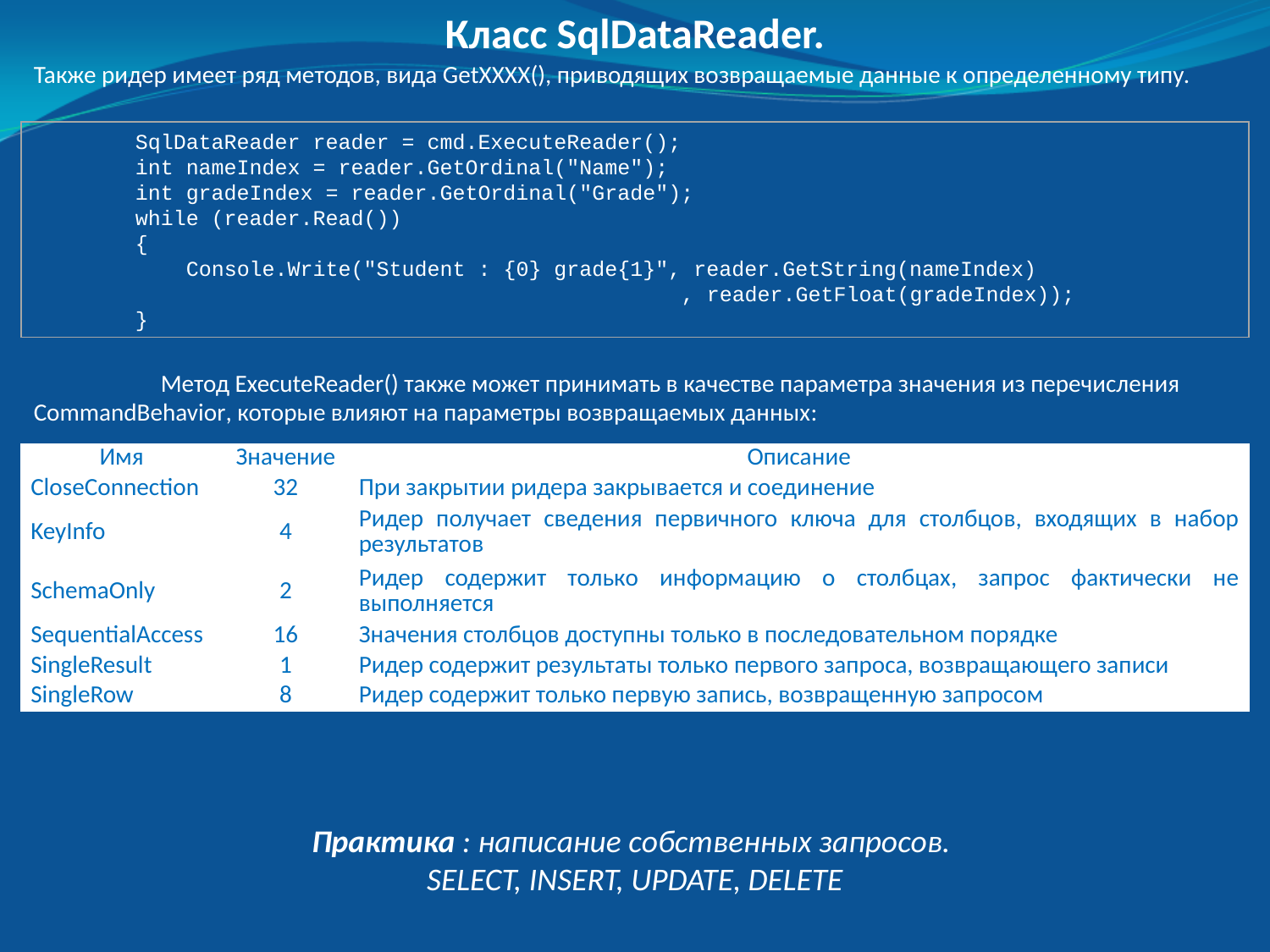

Класс SqlDataReader.
Также ридер имеет ряд методов, вида GetXXXX(), приводящих возвращаемые данные к определенному типу.
        SqlDataReader reader = cmd.ExecuteReader();
        int nameIndex = reader.GetOrdinal("Name");
        int gradeIndex = reader.GetOrdinal("Grade");
        while (reader.Read())
        {
            Console.Write("Student : {0} grade{1}", reader.GetString(nameIndex)
                                                   , reader.GetFloat(gradeIndex));
        }
	Метод ExecuteReader() также может принимать в качестве параметра значения из перечисления CommandBehavior, которые влияют на параметры возвращаемых данных:
| Имя | Значение | Описание |
| --- | --- | --- |
| CloseConnection | 32 | При закрытии ридера закрывается и соединение |
| KeyInfo | 4 | Ридер получает сведения первичного ключа для столбцов, входящих в набор результатов |
| SchemaOnly | 2 | Ридер содержит только информацию о столбцах, запрос фактически не выполняется |
| SequentialAccess | 16 | Значения столбцов доступны только в последовательном порядке |
| SingleResult | 1 | Ридер содержит результаты только первого запроса, возвращающего записи |
| SingleRow | 8 | Ридер содержит только первую запись, возвращенную запросом |
Практика : написание собственных запросов.
SELECT, INSERT, UPDATE, DELETE